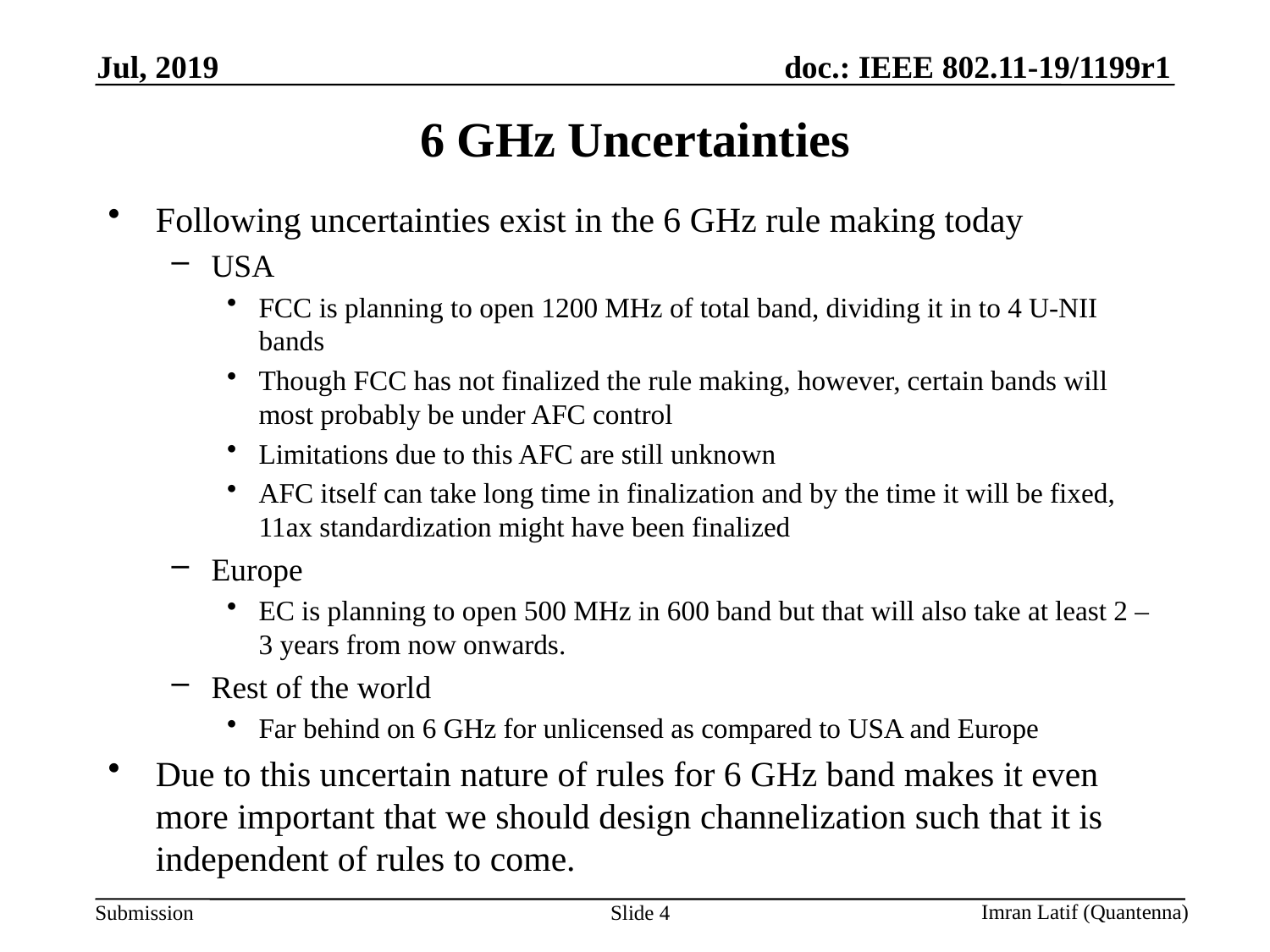

Jul, 2019
# 6 GHz Uncertainties
Following uncertainties exist in the 6 GHz rule making today
USA
FCC is planning to open 1200 MHz of total band, dividing it in to 4 U-NII bands
Though FCC has not finalized the rule making, however, certain bands will most probably be under AFC control
Limitations due to this AFC are still unknown
AFC itself can take long time in finalization and by the time it will be fixed, 11ax standardization might have been finalized
Europe
EC is planning to open 500 MHz in 600 band but that will also take at least 2 – 3 years from now onwards.
Rest of the world
Far behind on 6 GHz for unlicensed as compared to USA and Europe
Due to this uncertain nature of rules for 6 GHz band makes it even more important that we should design channelization such that it is independent of rules to come.

Slide 4